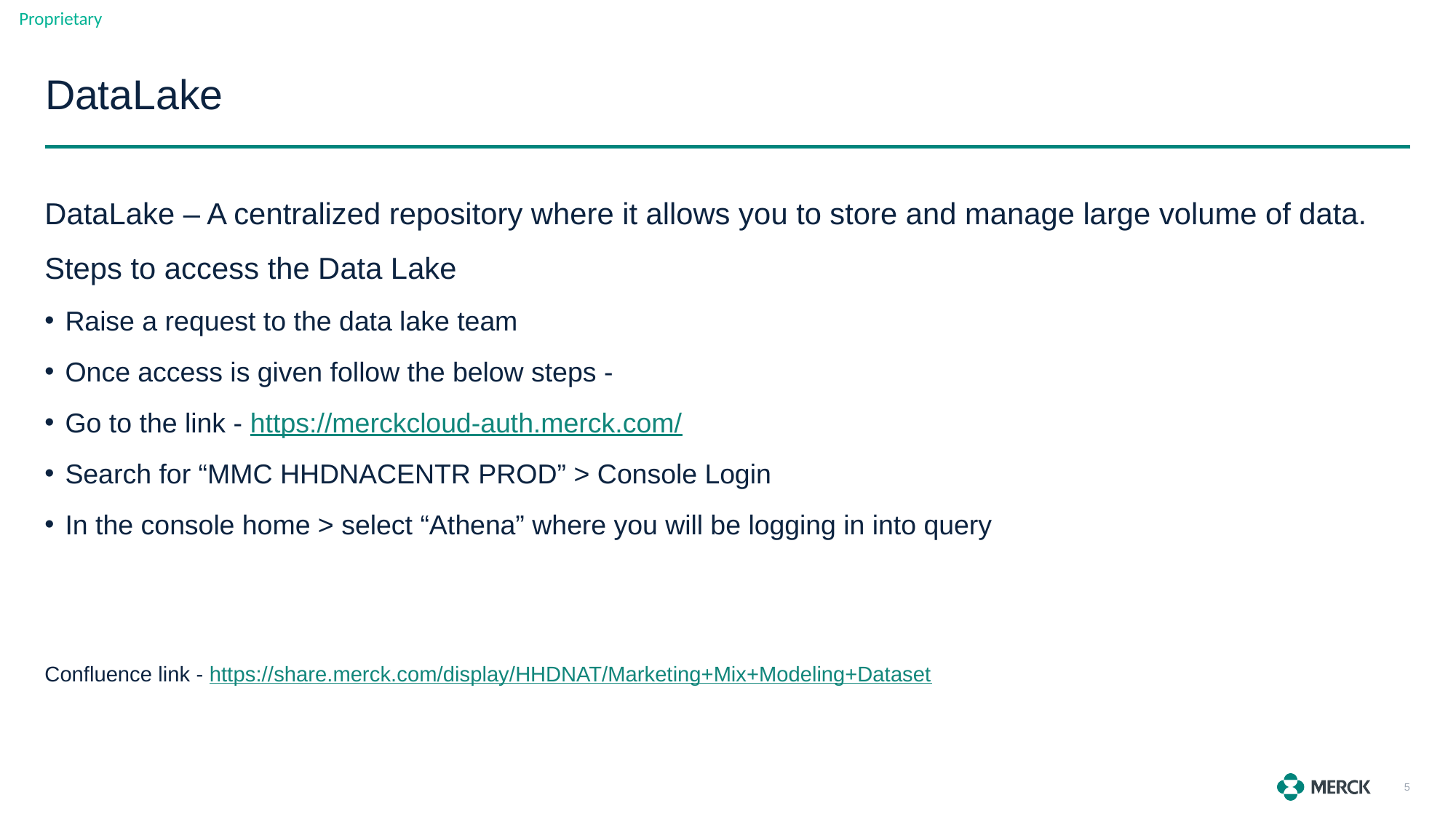

# DataLake
DataLake – A centralized repository where it allows you to store and manage large volume of data.
Steps to access the Data Lake
Raise a request to the data lake team
Once access is given follow the below steps -
Go to the link - https://merckcloud-auth.merck.com/
Search for “MMC HHDNACENTR PROD” > Console Login
In the console home > select “Athena” where you will be logging in into query

Confluence link - https://share.merck.com/display/HHDNAT/Marketing+Mix+Modeling+Dataset

5